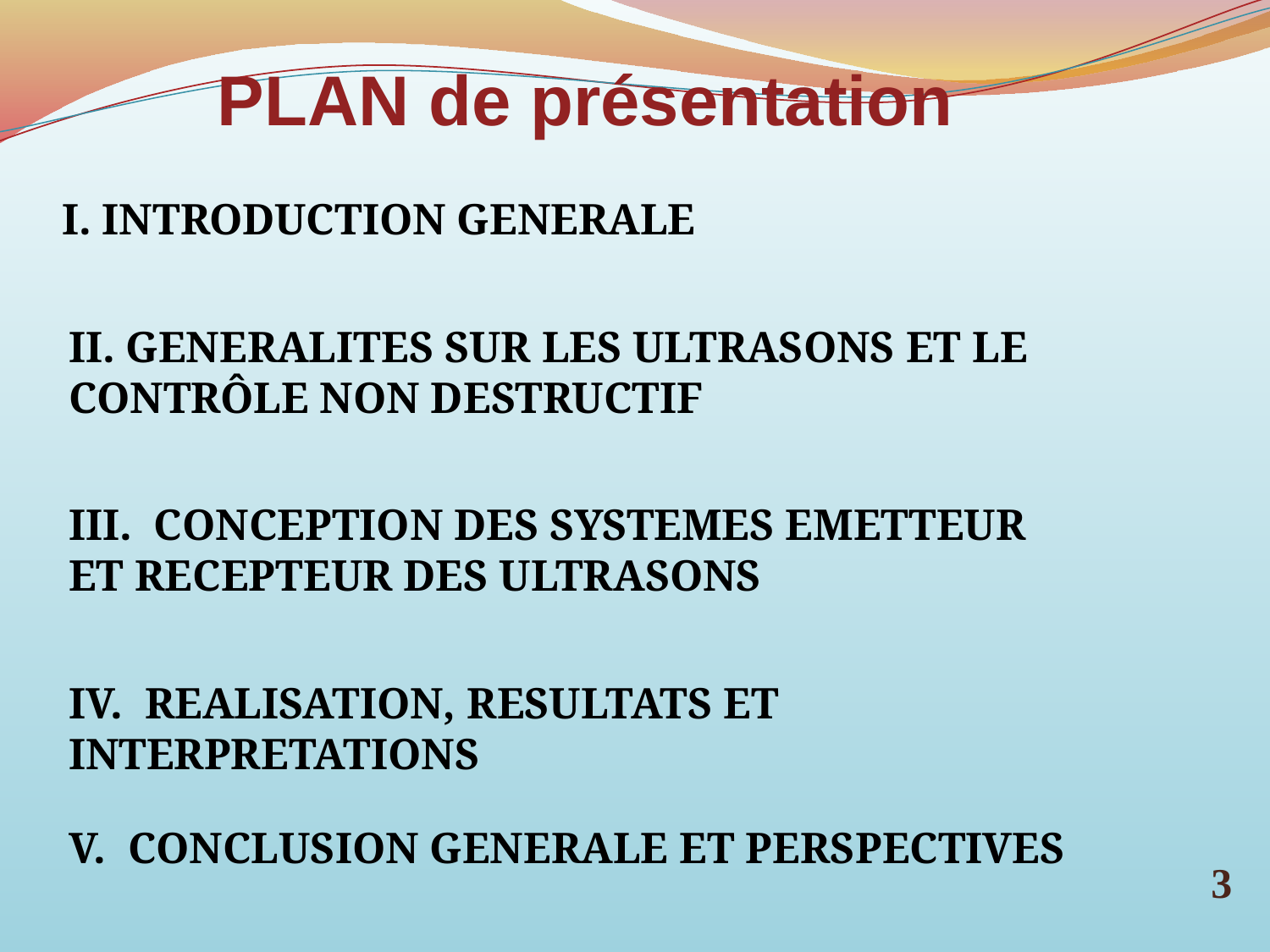

PLAN de présentation
I. INTRODUCTION GENERALE
II. GENERALITES SUR LES ULTRASONS ET LE CONTRÔLE NON DESTRUCTIF
III.  CONCEPTION DES SYSTEMES EMETTEUR ET RECEPTEUR DES ULTRASONS
IV.  REALISATION, RESULTATS ET INTERPRETATIONS
V.  CONCLUSION GENERALE ET PERSPECTIVES
3